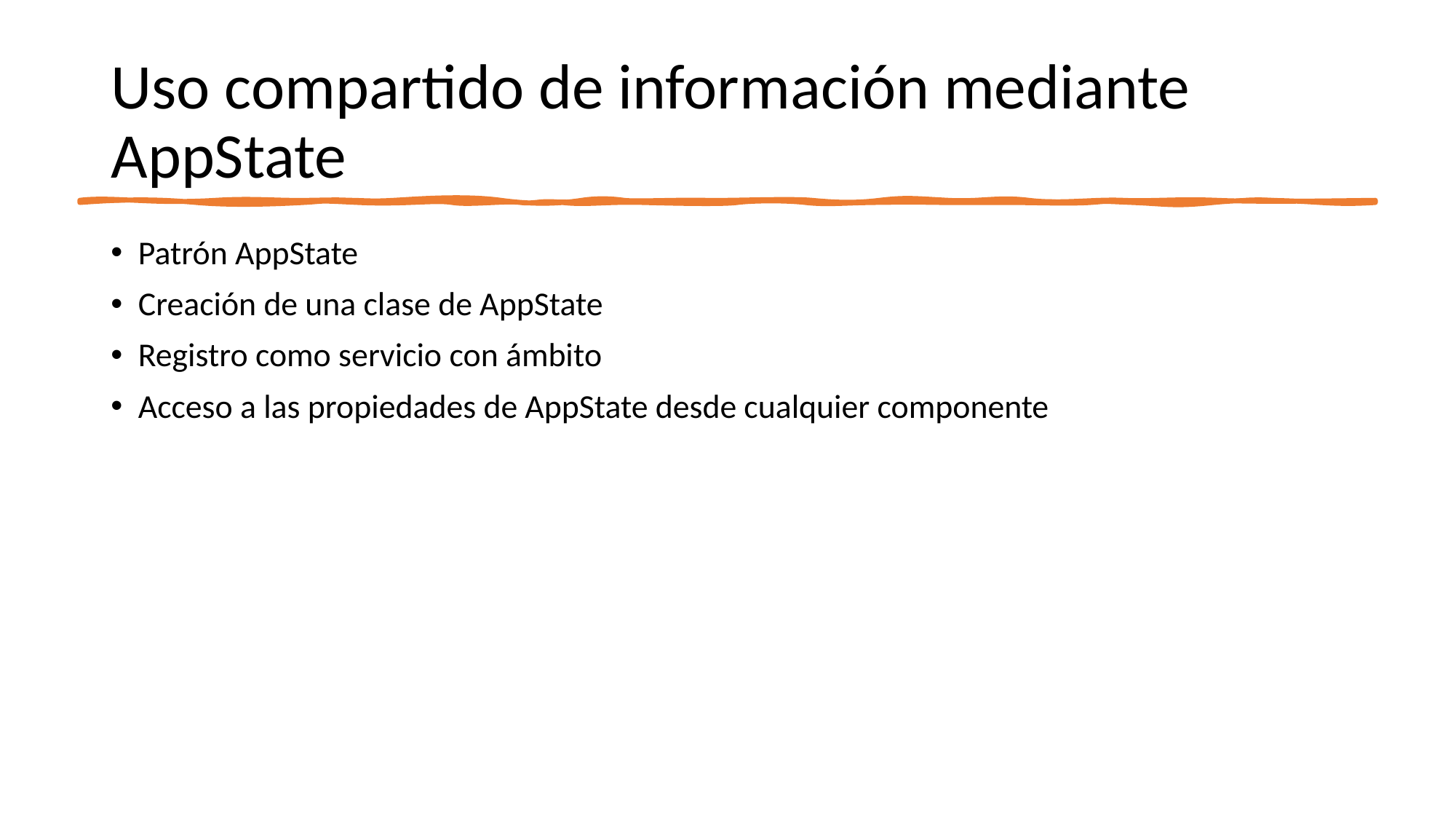

# Uso compartido de información mediante AppState

Patrón AppState
Creación de una clase de AppState
Registro como servicio con ámbito
Acceso a las propiedades de AppState desde cualquier componente